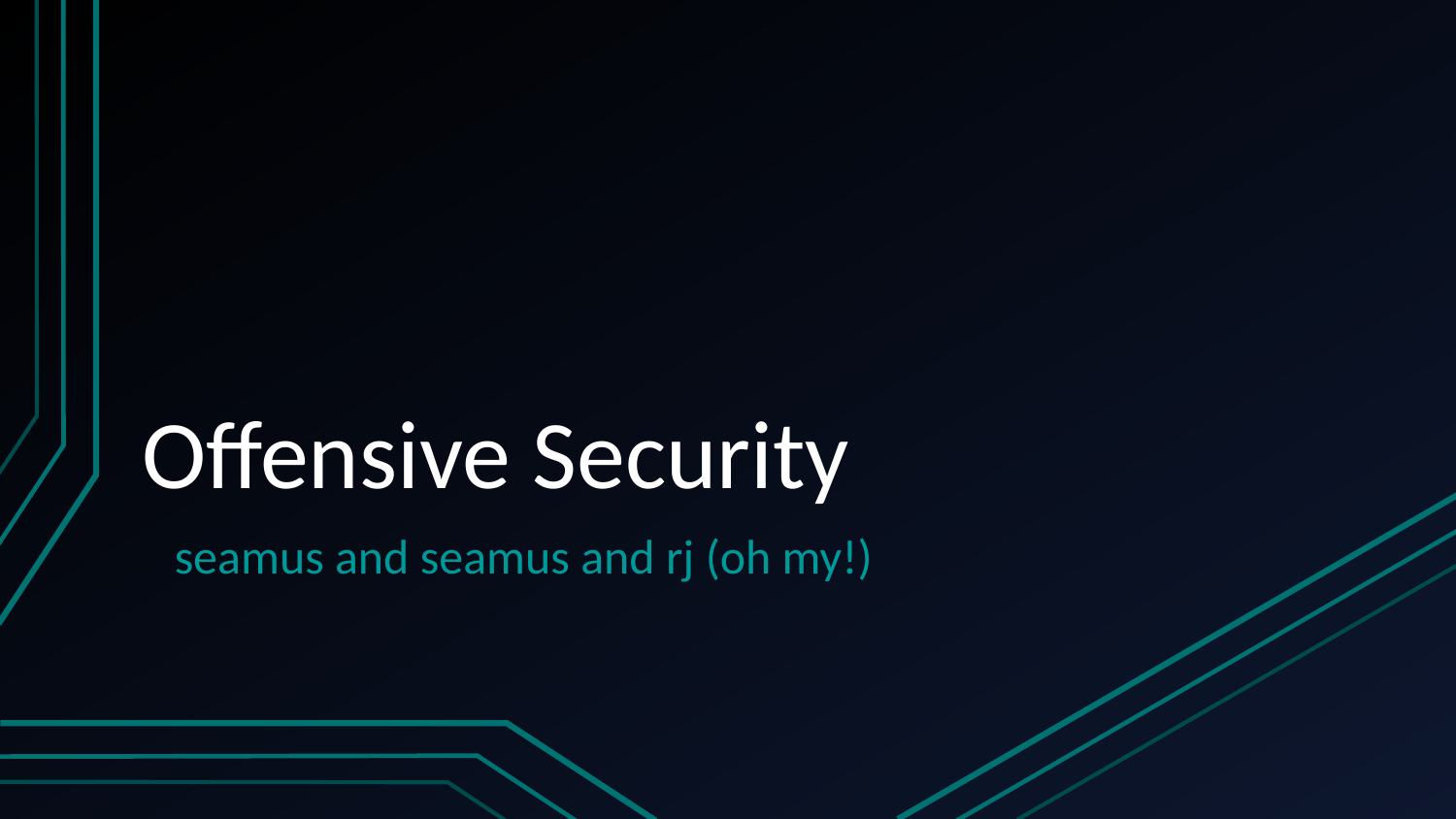

# Offensive Security
seamus and seamus and rj (oh my!)